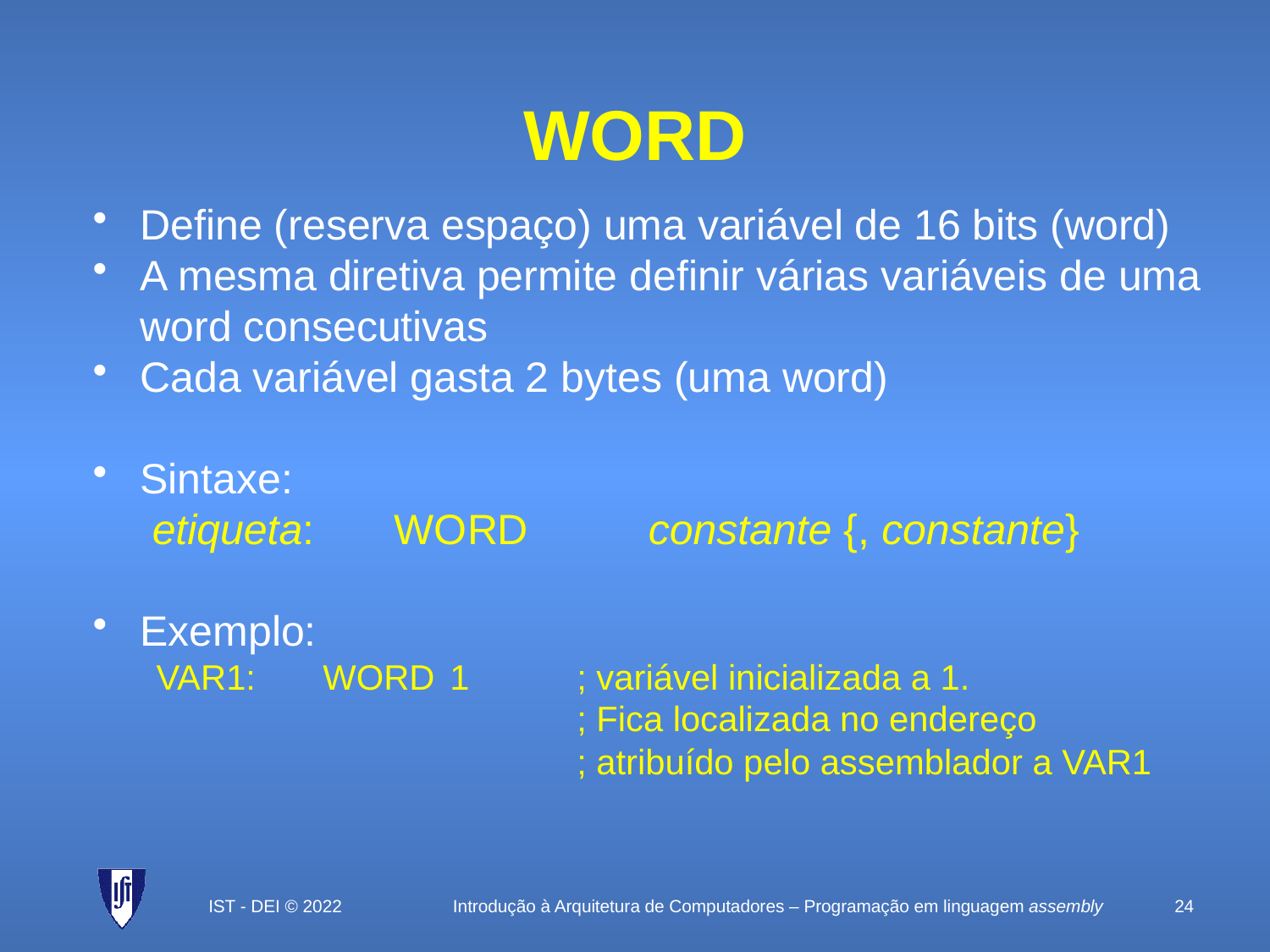

# WORD
Define (reserva espaço) uma variável de 16 bits (word)
A mesma diretiva permite definir várias variáveis de uma word consecutivas
Cada variável gasta 2 bytes (uma word)

Sintaxe:
	 etiqueta: 	WORD	constante {, constante}

Exemplo:
VAR1:	WORD	1	; variável inicializada a 1.
				; Fica localizada no endereço
				; atribuído pelo assemblador a VAR1
IST - DEI © 2022